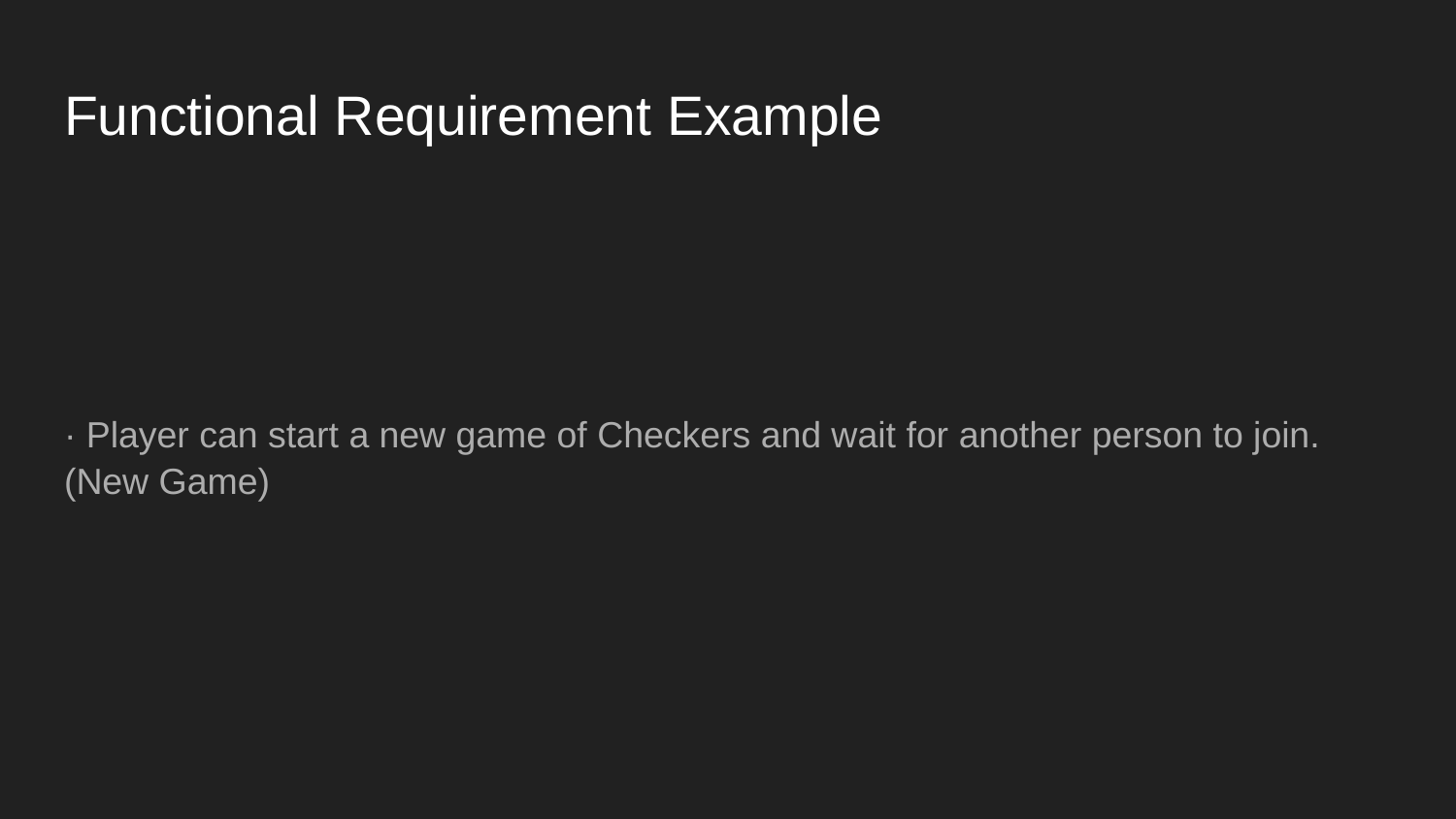

# Functional Requirement Example
· Player can start a new game of Checkers and wait for another person to join. (New Game)